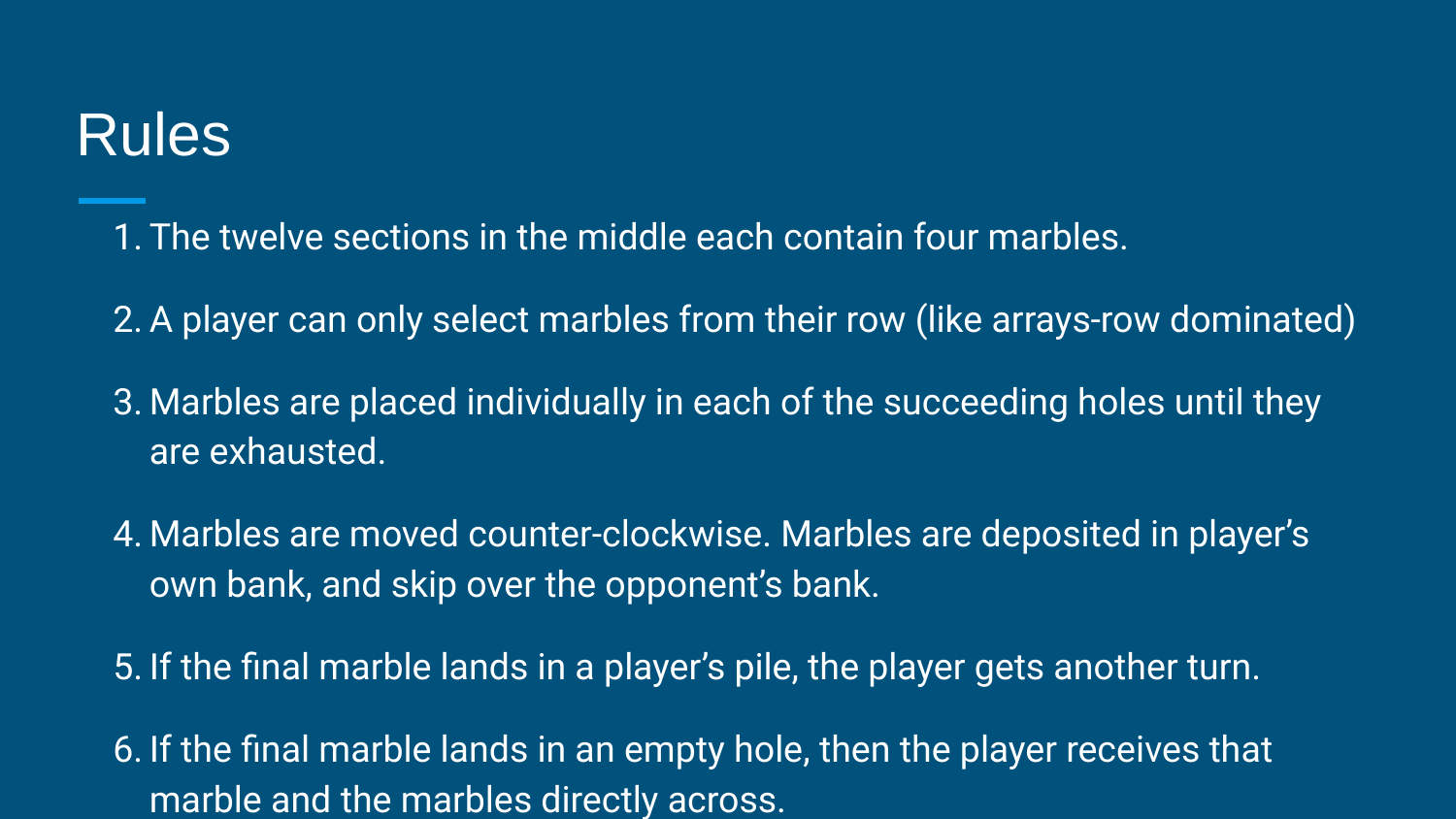

# Rules
The twelve sections in the middle each contain four marbles.
A player can only select marbles from their row (like arrays-row dominated)
Marbles are placed individually in each of the succeeding holes until they are exhausted.
Marbles are moved counter-clockwise. Marbles are deposited in player’s own bank, and skip over the opponent’s bank.
If the final marble lands in a player’s pile, the player gets another turn.
If the final marble lands in an empty hole, then the player receives that marble and the marbles directly across.
Once one row is completely exhausted, the other player will get the remaining marbles in their row, and the game is over.
Player with most marbles at end WINS